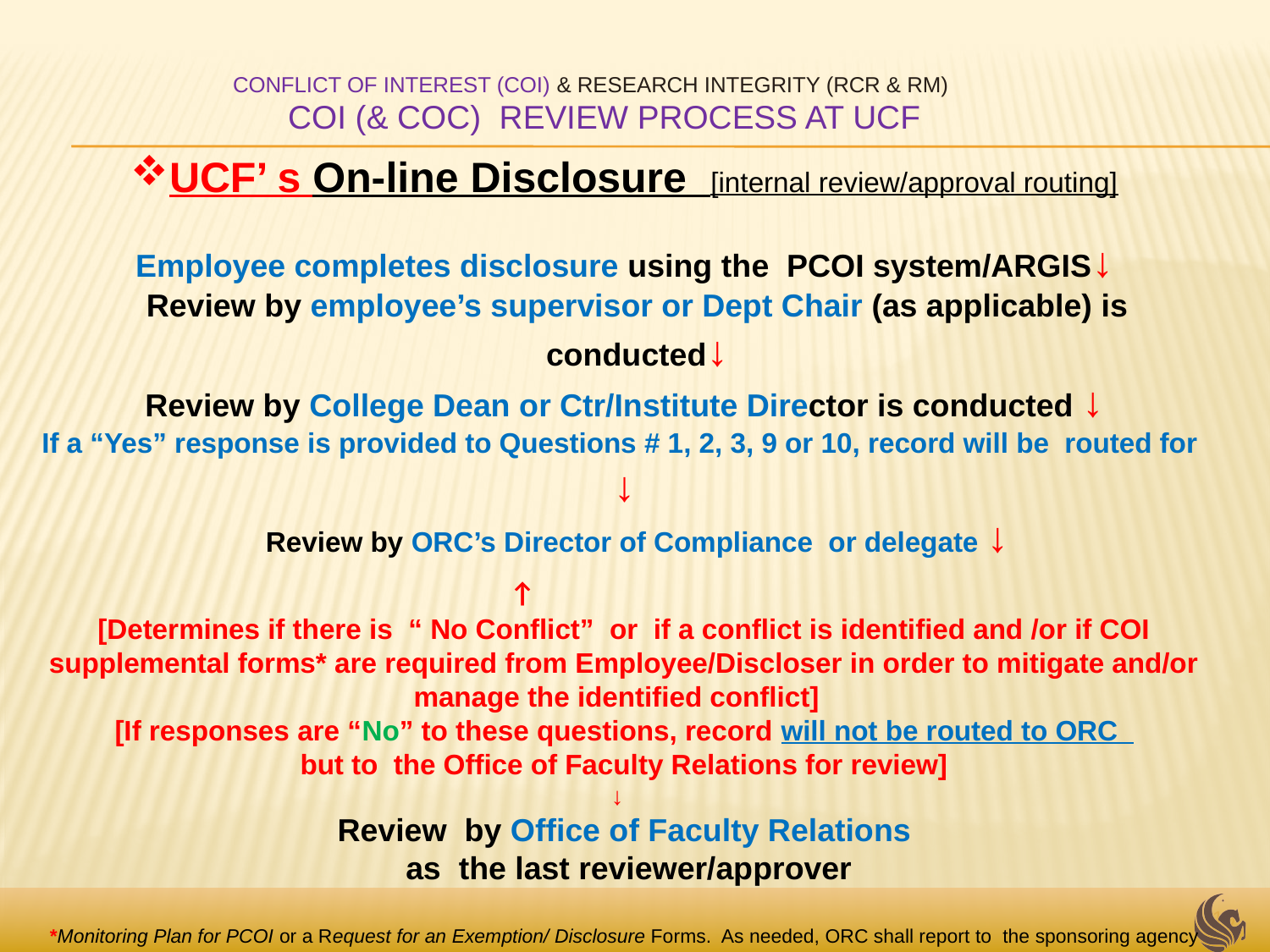

UCF’ s On-line Disclosure  [internal review/approval routing]

Employee completes disclosure using the  PCOI system/ARGIS↓
Review by employee’s supervisor or Dept Chair (as applicable) is conducted↓
Review by College Dean or Ctr/Institute Director is conducted ↓
If a “Yes” response is provided to Questions # 1, 2, 3, 9 or 10, record will be  routed for  ↓
Review by ORC’s Director of Compliance  or delegate ↓
	                                  ↑
[Determines if there is  “ No Conflict”  or  if a conflict is identified and /or if COI supplemental forms* are required from Employee/Discloser in order to mitigate and/or manage the identified conflict]
[If responses are “No” to these questions, record will not be routed to ORC
but to  the Office of Faculty Relations for review]
↓
Review  by Office of Faculty Relations
  as  the last reviewer/approver

*Monitoring Plan for PCOI or a Request for an Exemption/ Disclosure Forms.  As needed, ORC shall report to  the sponsoring agency any identified COI relating to PHS funding.
# Conflict of Interest (COI) & Research Integrity (RCR & RM) COI (& COC)  review process at UCF

19